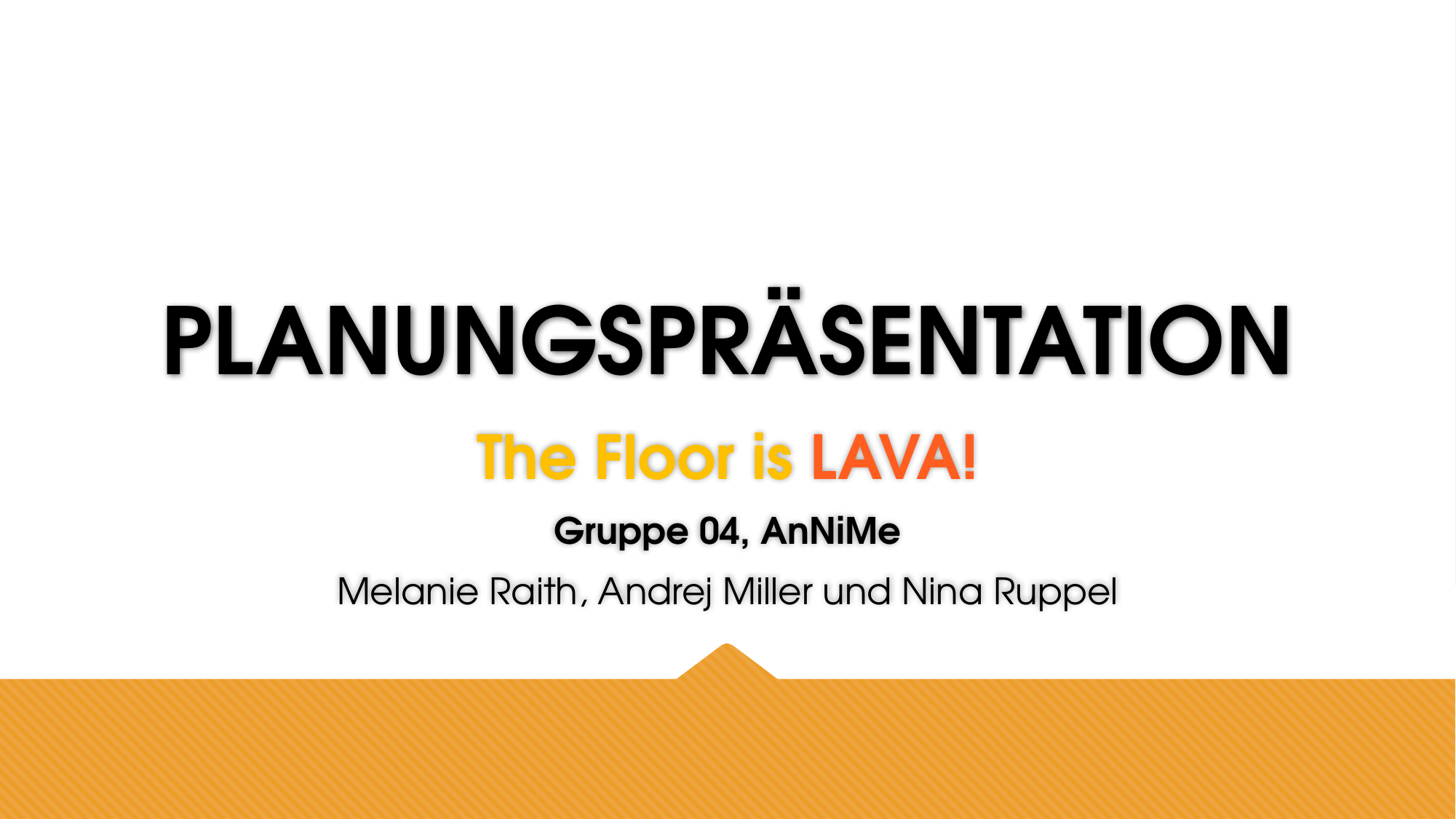

# PLANUNGSPRÄSENTATION
The Floor is LAVA!
Gruppe 04, AnNiMe
Melanie Raith, Andrej Miller und Nina Ruppel